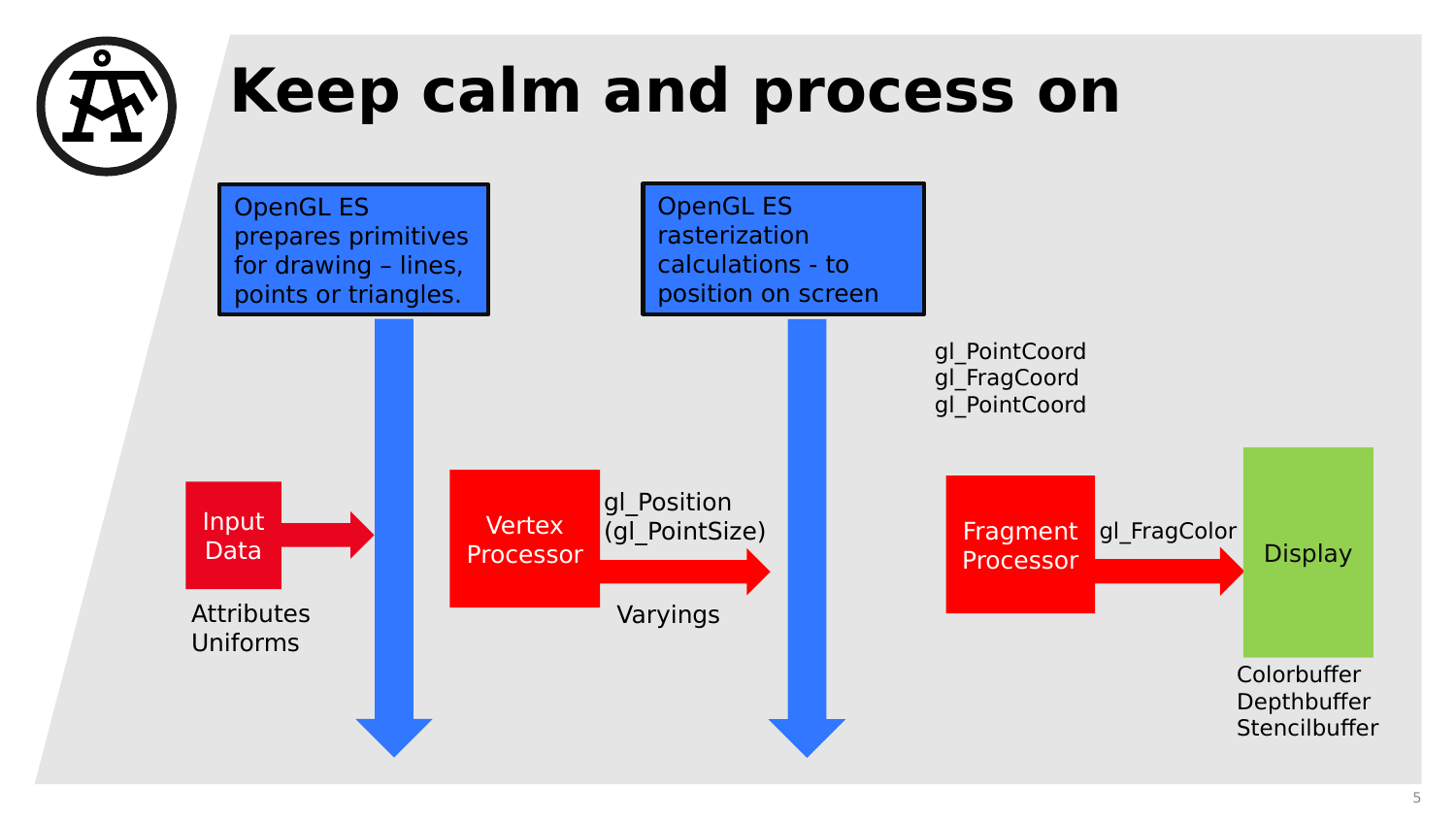

# Keep calm and process on

OpenGL ES rasterization calculations - to position on screen
OpenGL ES
prepares primitives for drawing – lines, points or triangles.

gl_PointCoord
gl_FragCoord
gl_PointCoord
Display
Vertex
Processor
gl_Position
(gl_PointSize)

Fragment
Processor
gl_FragColor

Input
Data

Attributes
Uniforms
Varyings
Colorbuffer
Depthbuffer
Stencilbuffer
5